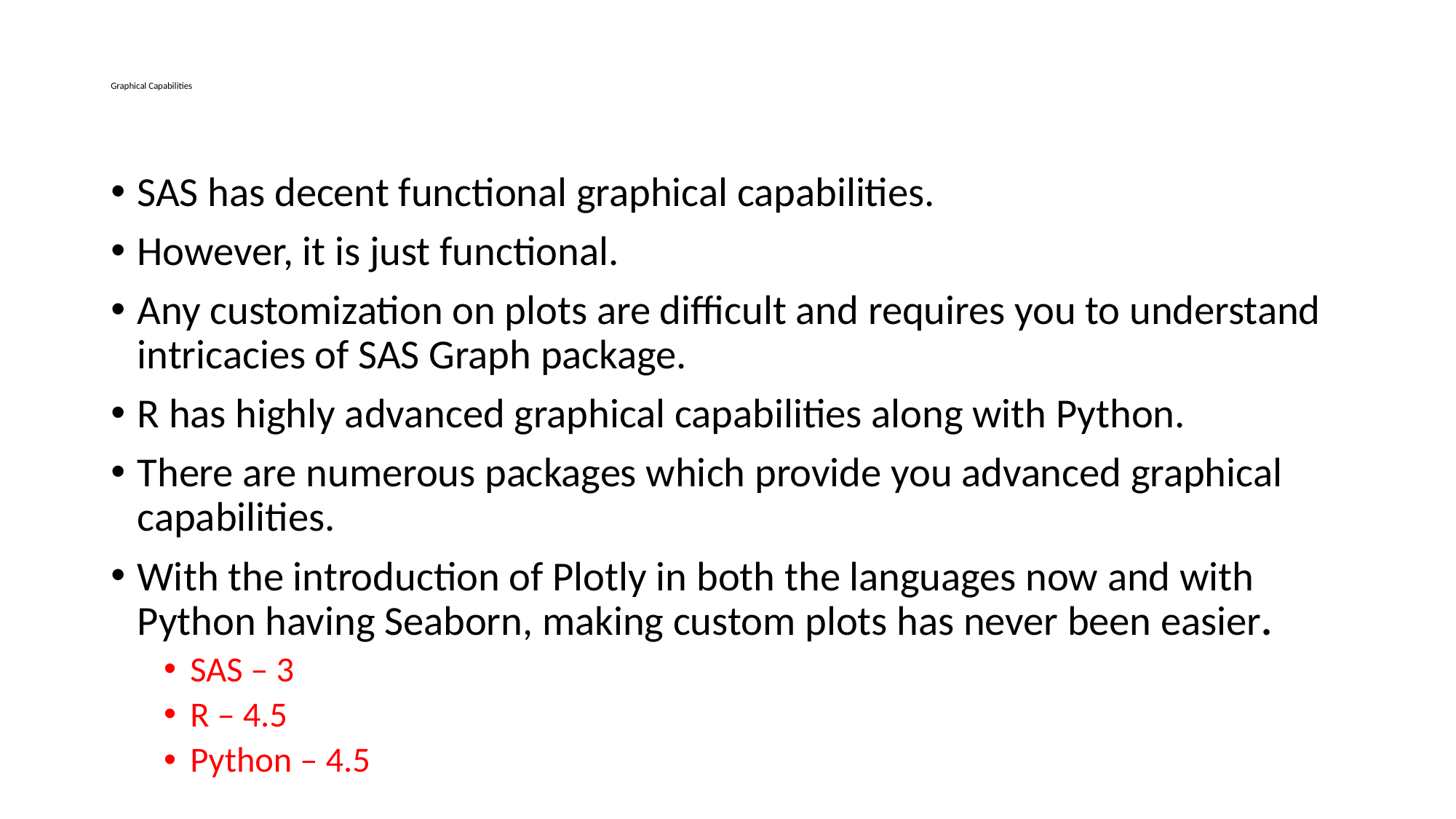

# Graphical Capabilities
SAS has decent functional graphical capabilities.
However, it is just functional.
Any customization on plots are difficult and requires you to understand intricacies of SAS Graph package.
R has highly advanced graphical capabilities along with Python.
There are numerous packages which provide you advanced graphical capabilities.
With the introduction of Plotly in both the languages now and with Python having Seaborn, making custom plots has never been easier.
SAS – 3
R – 4.5
Python – 4.5